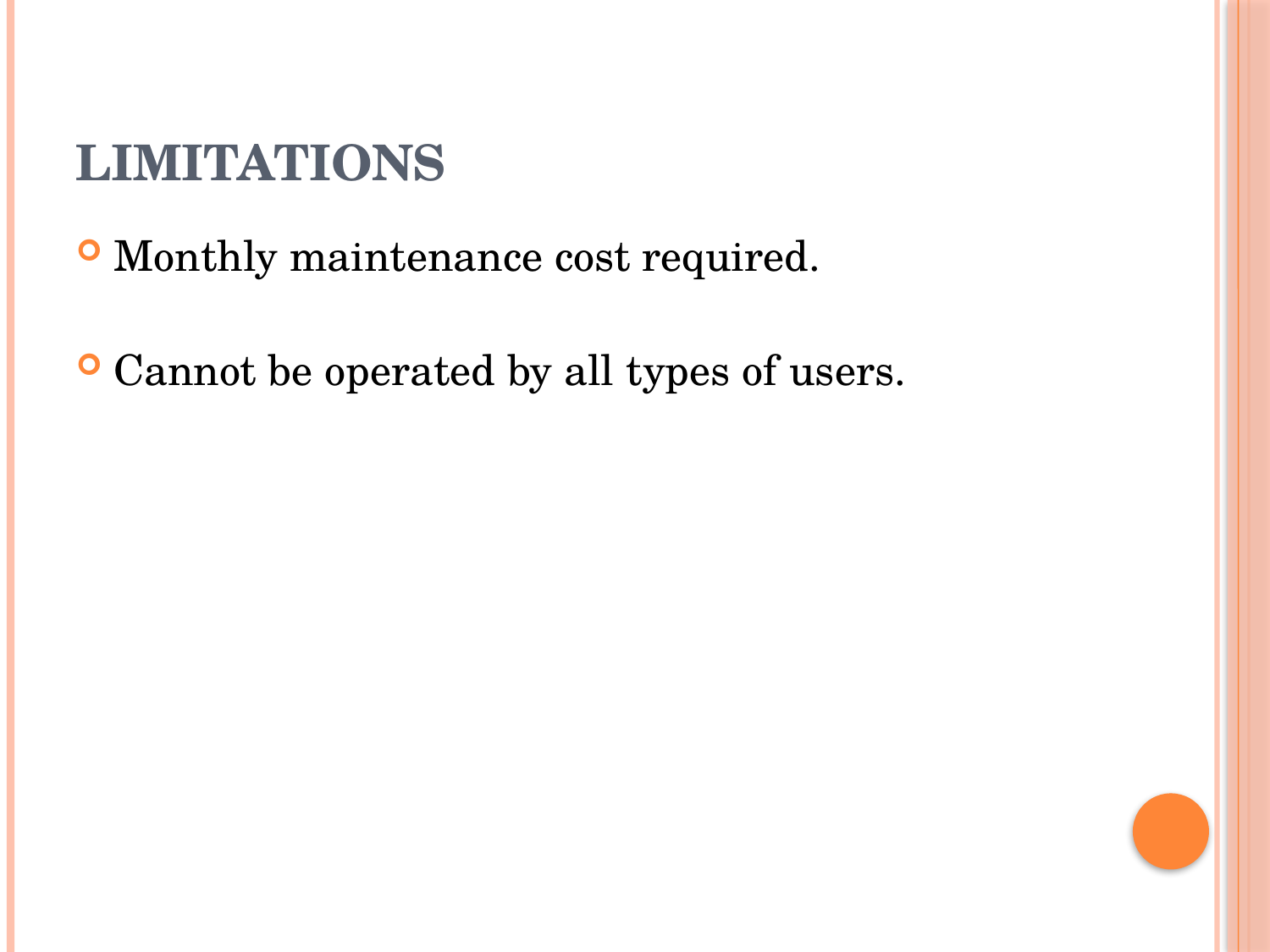

# Limitations
Monthly maintenance cost required.

Cannot be operated by all types of users.